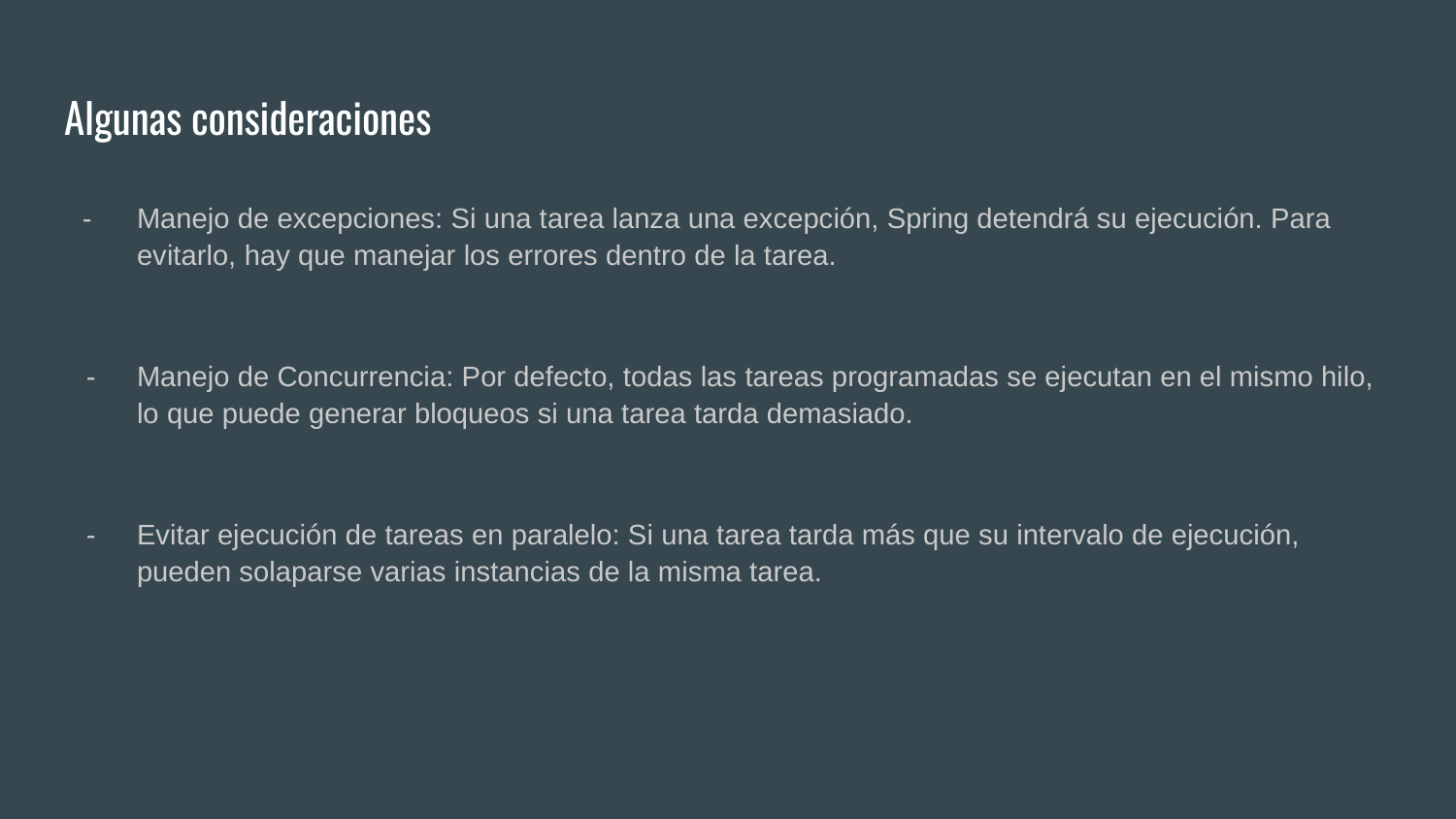

# Algunas consideraciones
Manejo de excepciones: Si una tarea lanza una excepción, Spring detendrá su ejecución. Para evitarlo, hay que manejar los errores dentro de la tarea.

Manejo de Concurrencia: Por defecto, todas las tareas programadas se ejecutan en el mismo hilo, lo que puede generar bloqueos si una tarea tarda demasiado.

Evitar ejecución de tareas en paralelo: Si una tarea tarda más que su intervalo de ejecución, pueden solaparse varias instancias de la misma tarea.